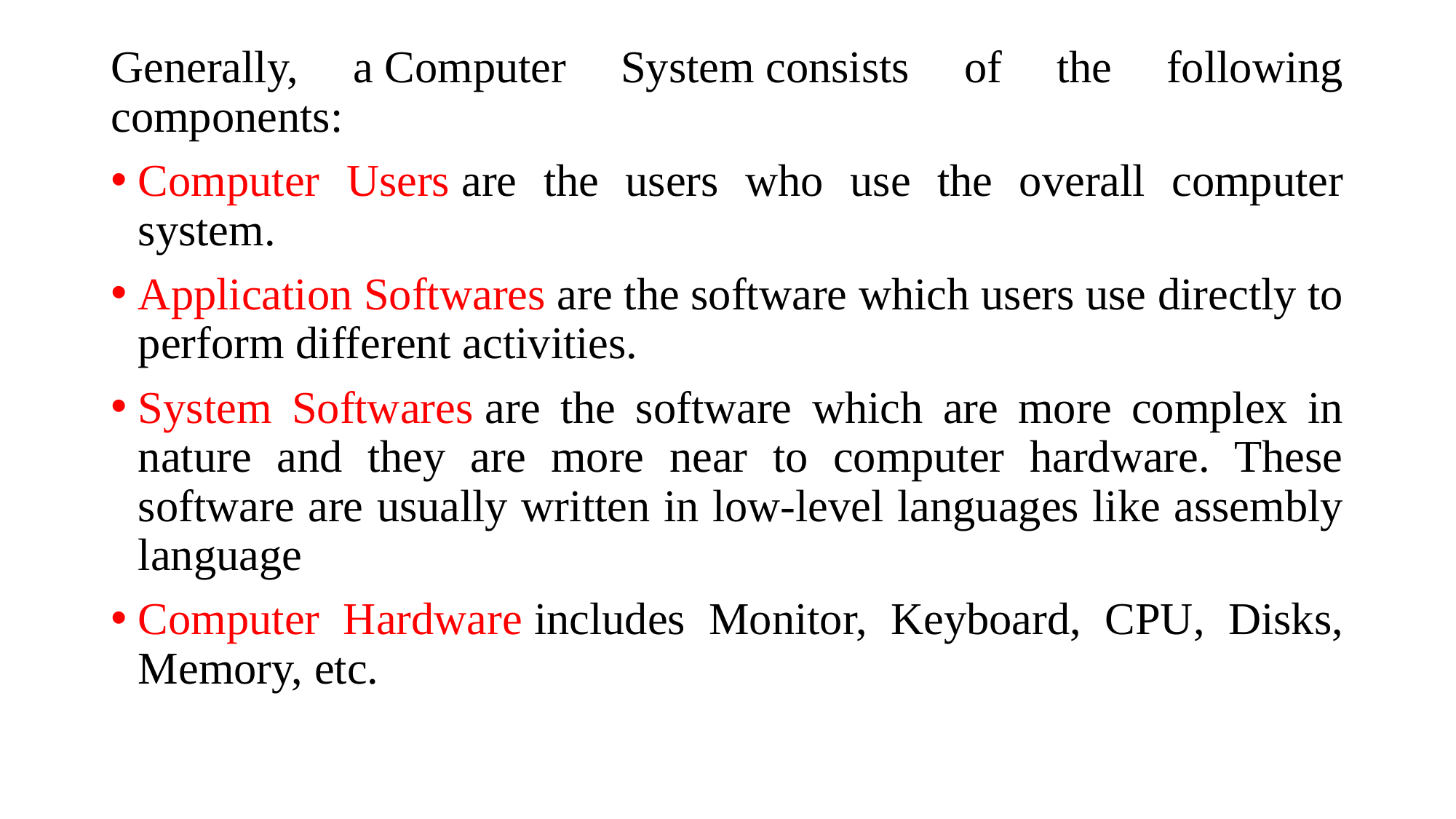

Generally, a Computer System consists of the following components:
Computer Users are the users who use the overall computer system.
Application Softwares are the software which users use directly to perform different activities.
System Softwares are the software which are more complex in nature and they are more near to computer hardware. These software are usually written in low-level languages like assembly language
Computer Hardware includes Monitor, Keyboard, CPU, Disks, Memory, etc.